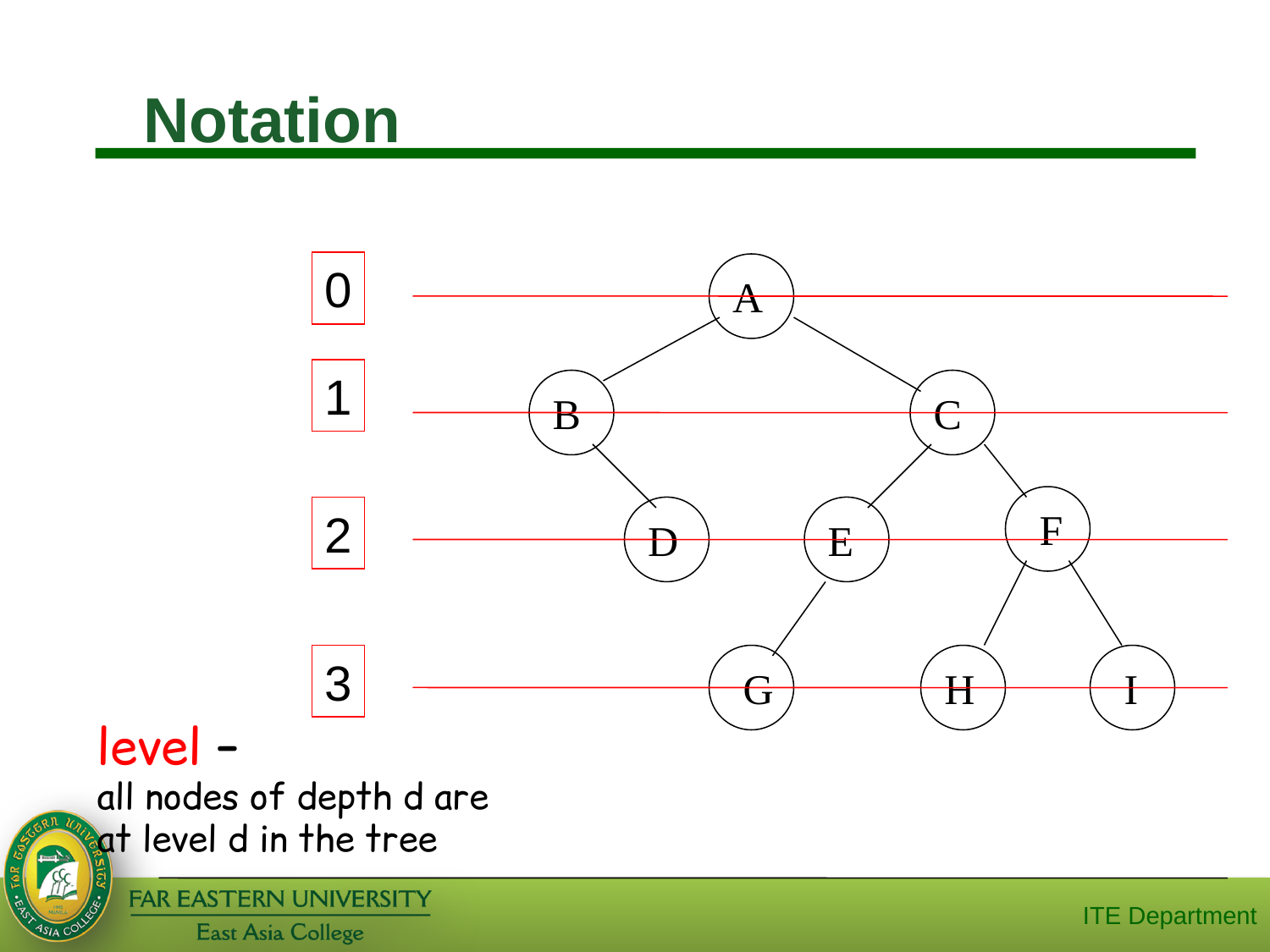

# Notation
0

1
2
3

A

B
C

F
D
E

G
H
I
level –
all nodes of depth d are at level d in the tree